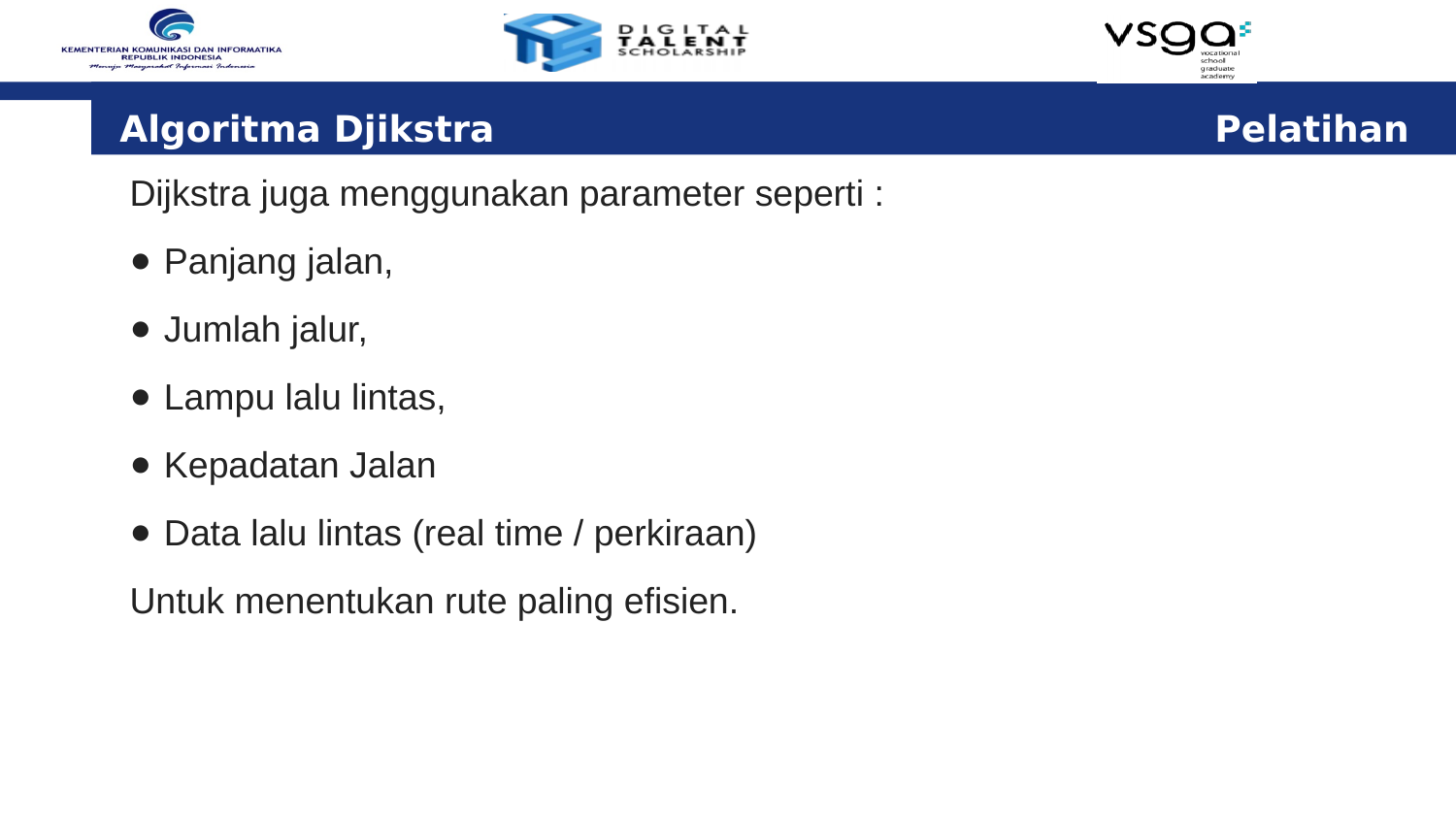

Algoritma Djikstra		      			      Pelatihan
Dijkstra juga menggunakan parameter seperti :
Panjang jalan,
Jumlah jalur,
Lampu lalu lintas,
Kepadatan Jalan
Data lalu lintas (real time / perkiraan)
Untuk menentukan rute paling efisien.